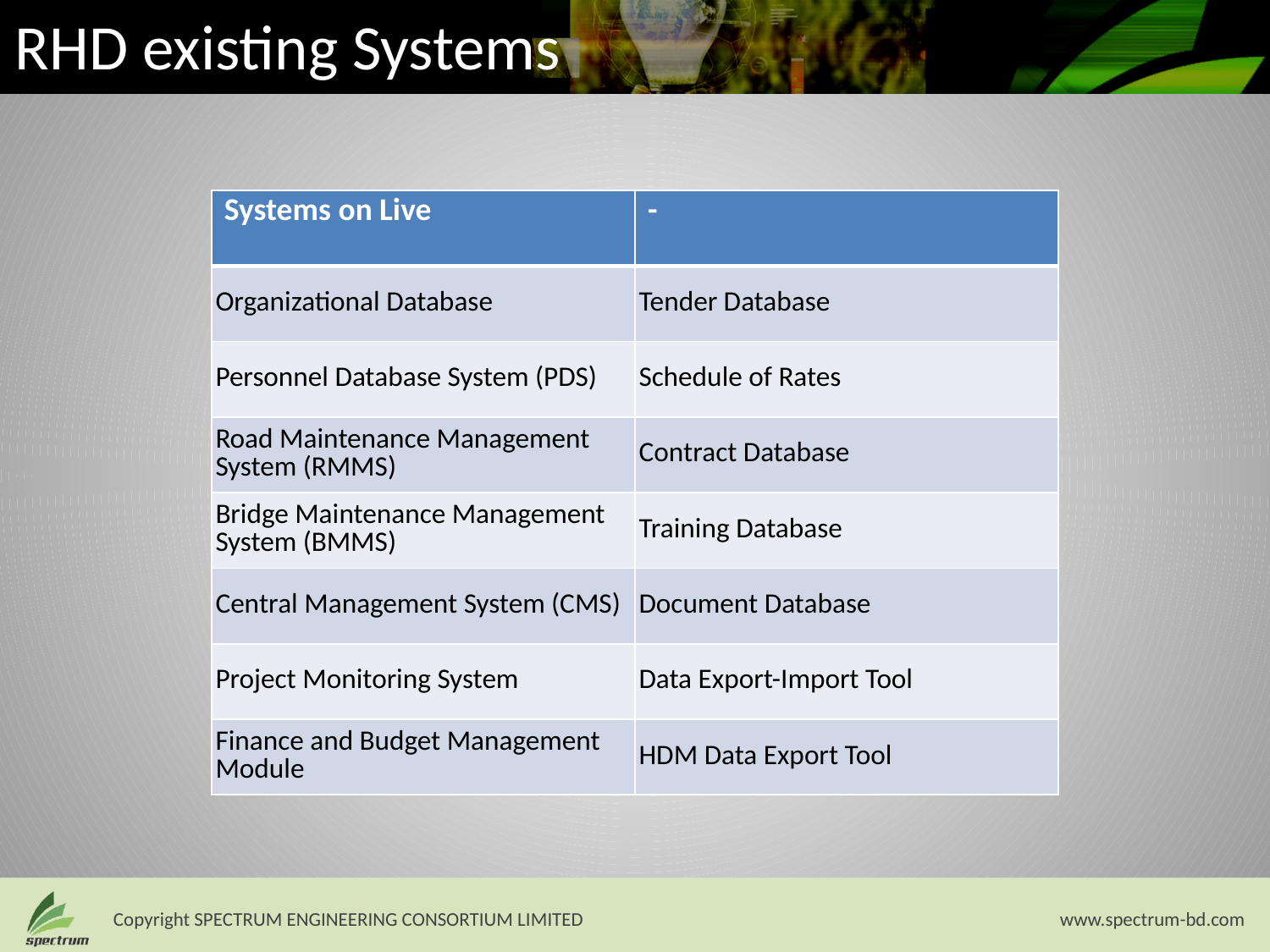

RHD existing Systems
| Systems on Live | - |
| --- | --- |
| Organizational Database | Tender Database |
| Personnel Database System (PDS) | Schedule of Rates |
| Road Maintenance Management System (RMMS) | Contract Database |
| Bridge Maintenance Management System (BMMS) | Training Database |
| Central Management System (CMS) | Document Database |
| Project Monitoring System | Data Export-Import Tool |
| Finance and Budget Management Module | HDM Data Export Tool |